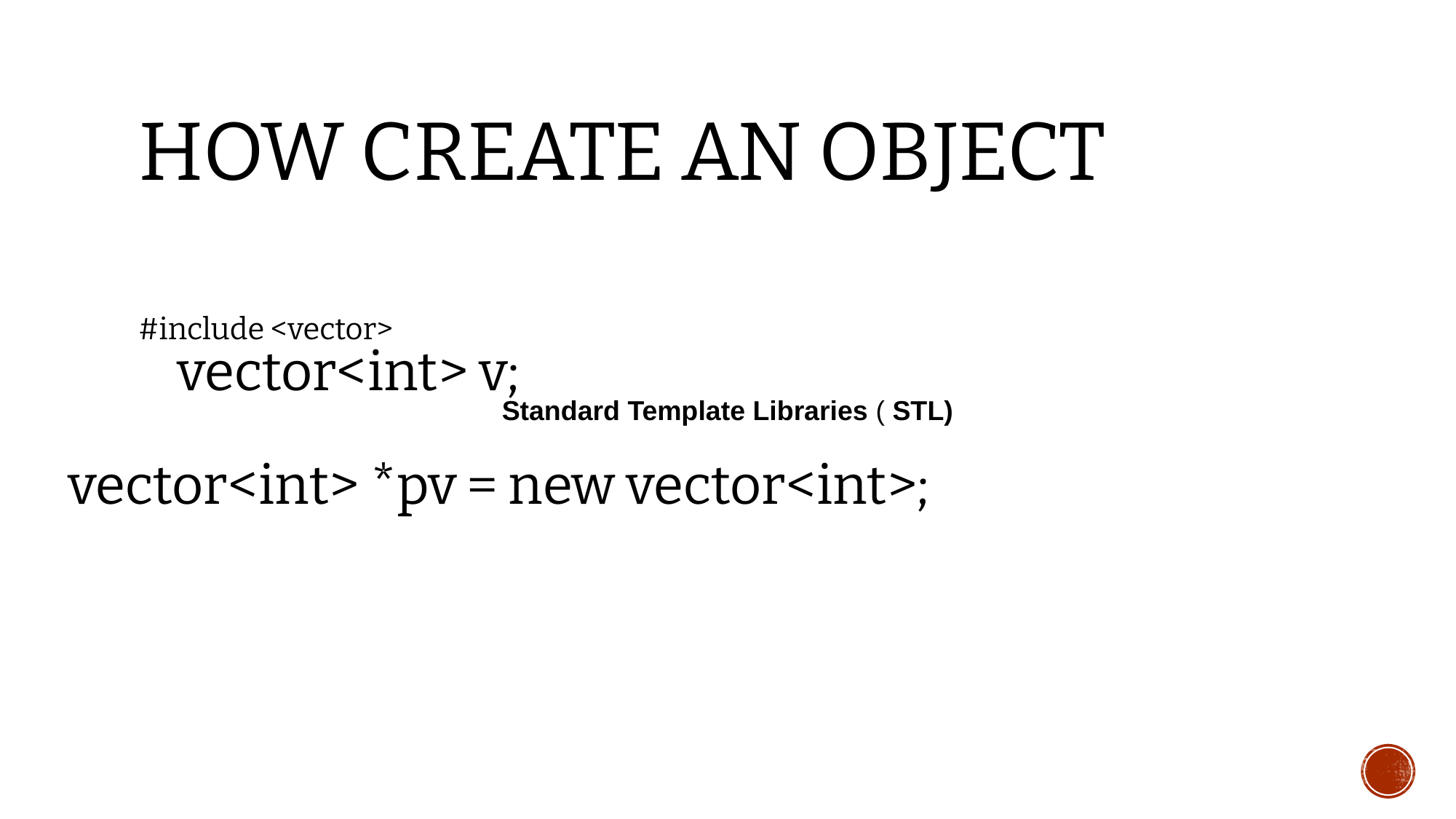

# How create an object

#include <vector>
vector<int> v;

Standard Template Libraries ( STL)
vector<int> *pv = new vector<int>;